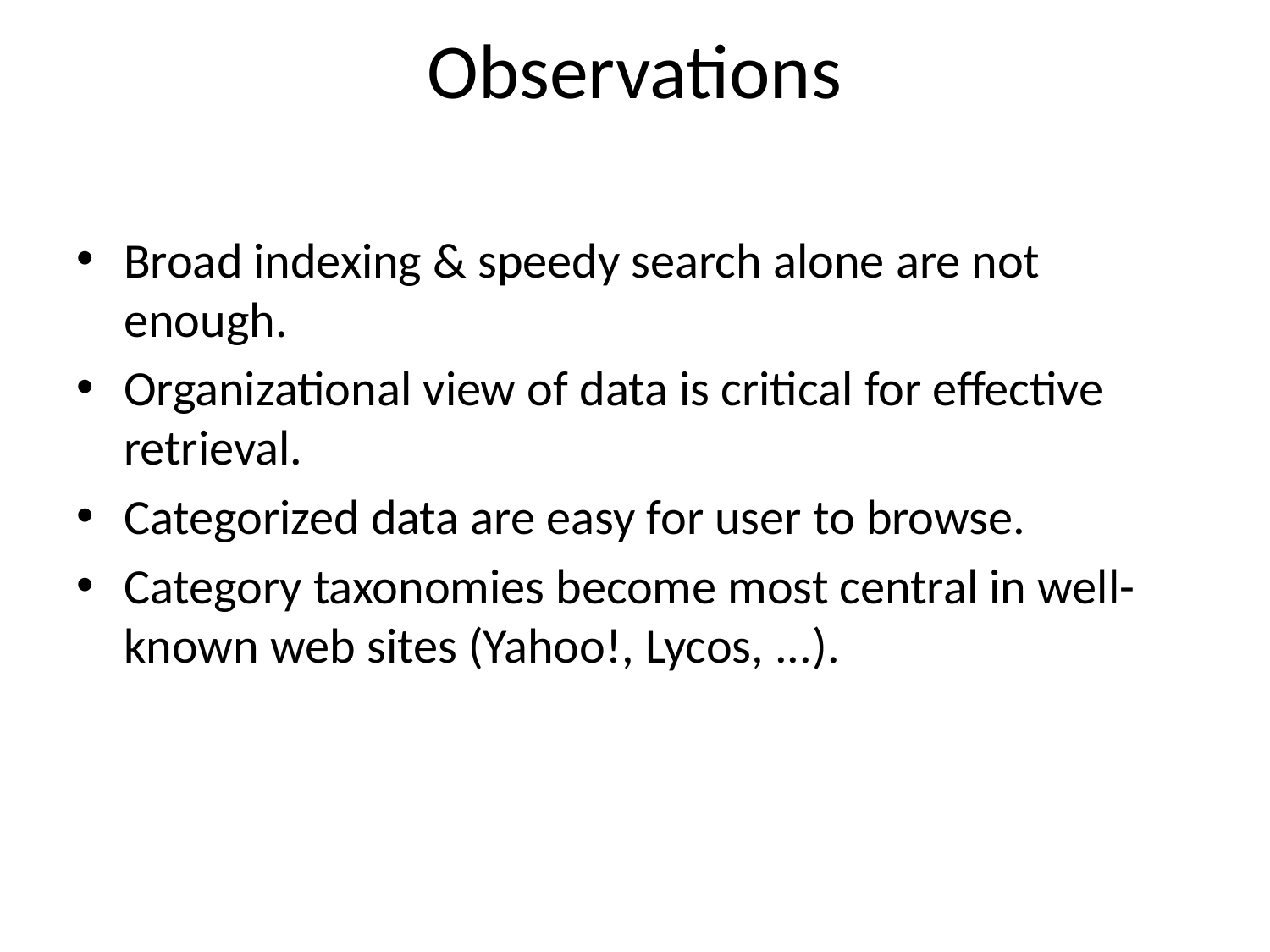

# Observations
Broad indexing & speedy search alone are not enough.
Organizational view of data is critical for effective retrieval.
Categorized data are easy for user to browse.
Category taxonomies become most central in well-known web sites (Yahoo!, Lycos, ...).